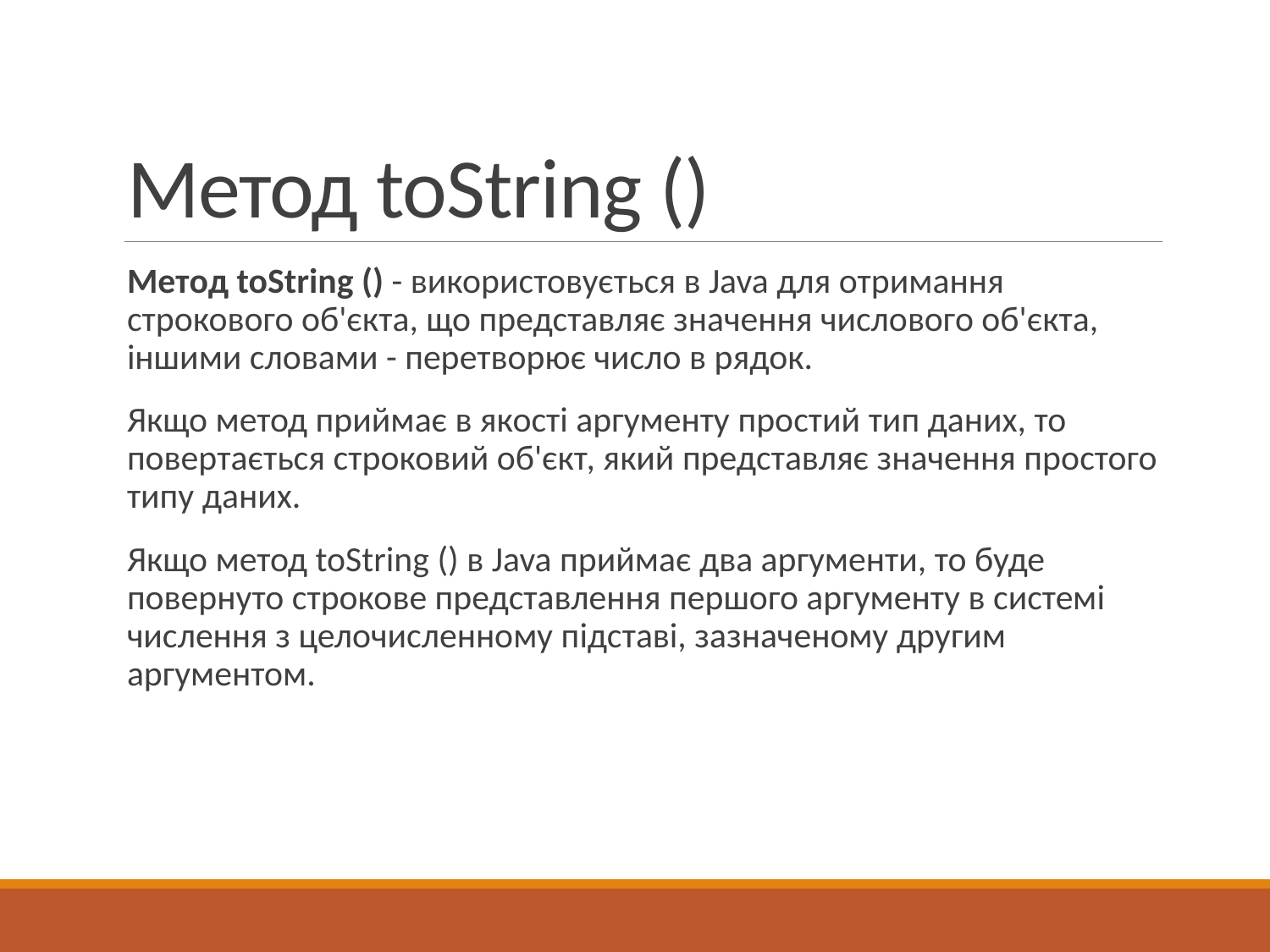

# Метод toString ()
Метод toString () - використовується в Java для отримання строкового об'єкта, що представляє значення числового об'єкта, іншими словами - перетворює число в рядок.
Якщо метод приймає в якості аргументу простий тип даних, то повертається строковий об'єкт, який представляє значення простого типу даних.
Якщо метод toString () в Java приймає два аргументи, то буде повернуто строкове представлення першого аргументу в системі числення з целочисленному підставі, зазначеному другим аргументом.